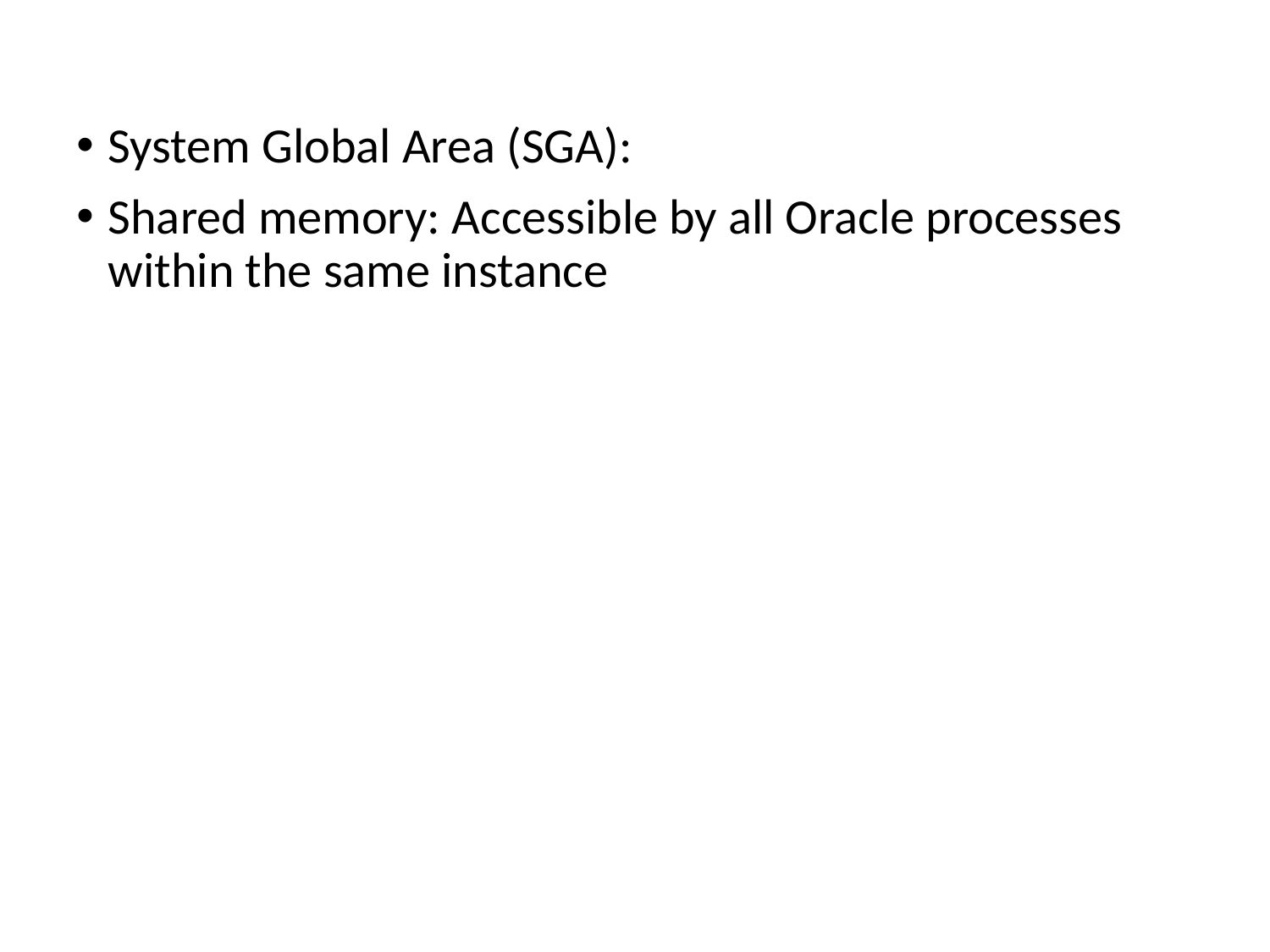

System Global Area (SGA):
Shared memory: Accessible by all Oracle processes within the same instance